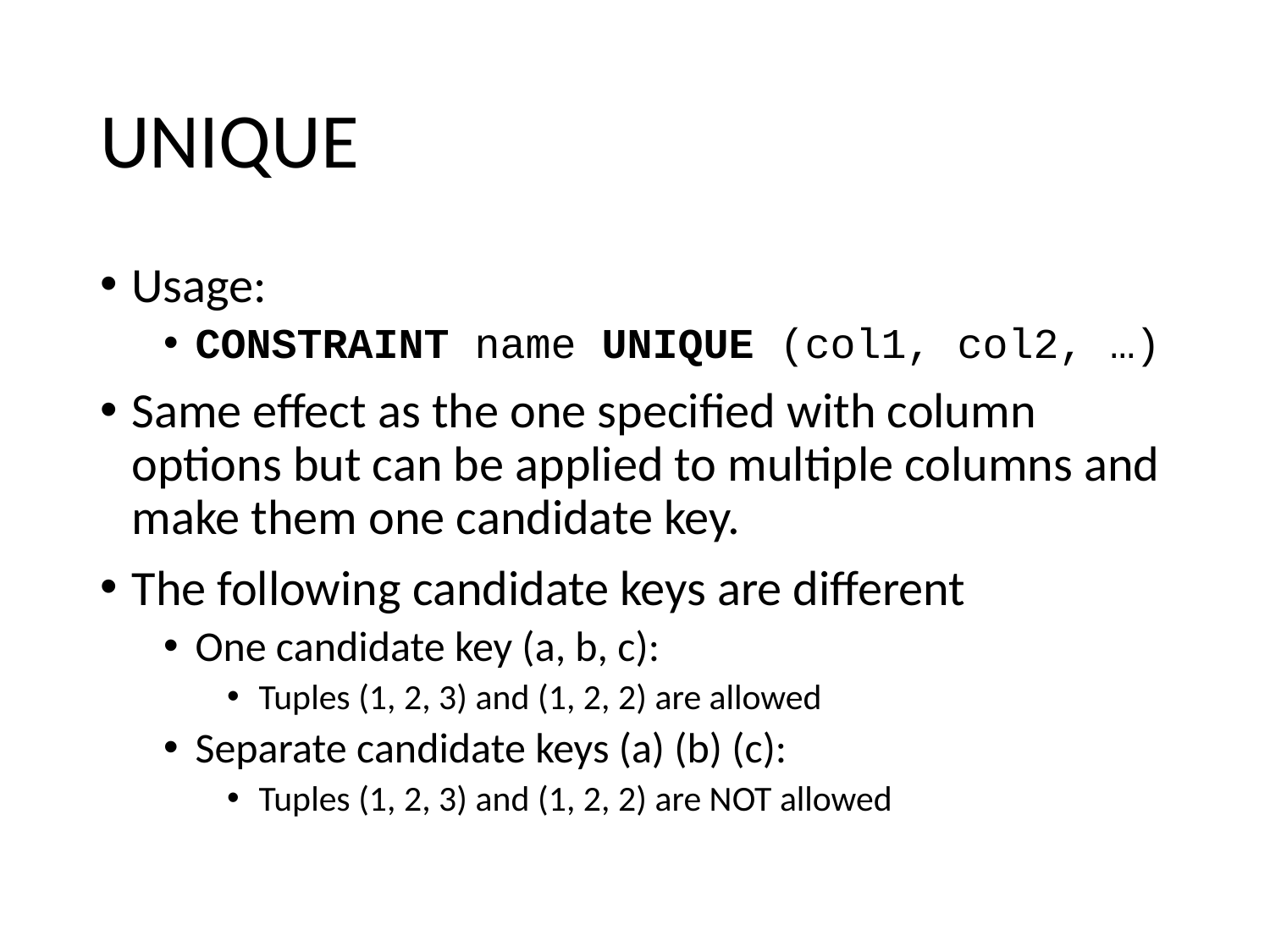

# UNIQUE
Usage:
CONSTRAINT name UNIQUE (col1, col2, …)
Same effect as the one specified with column options but can be applied to multiple columns and make them one candidate key.
The following candidate keys are different
One candidate key (a, b, c):
Tuples (1, 2, 3) and (1, 2, 2) are allowed
Separate candidate keys (a) (b) (c):
Tuples (1, 2, 3) and (1, 2, 2) are NOT allowed